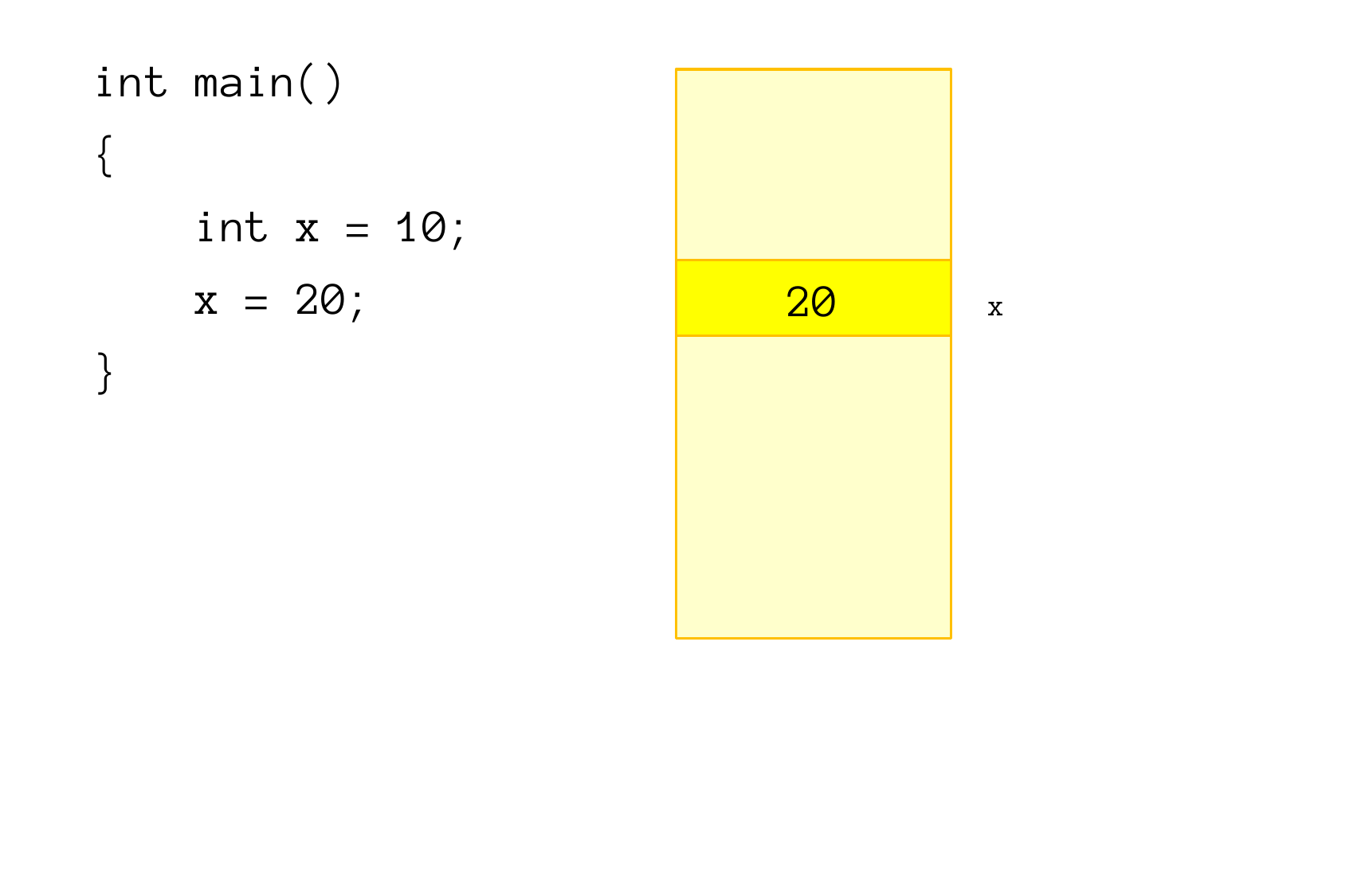

int main()
{
    int x = 10;
    x = 20;
}

20
x